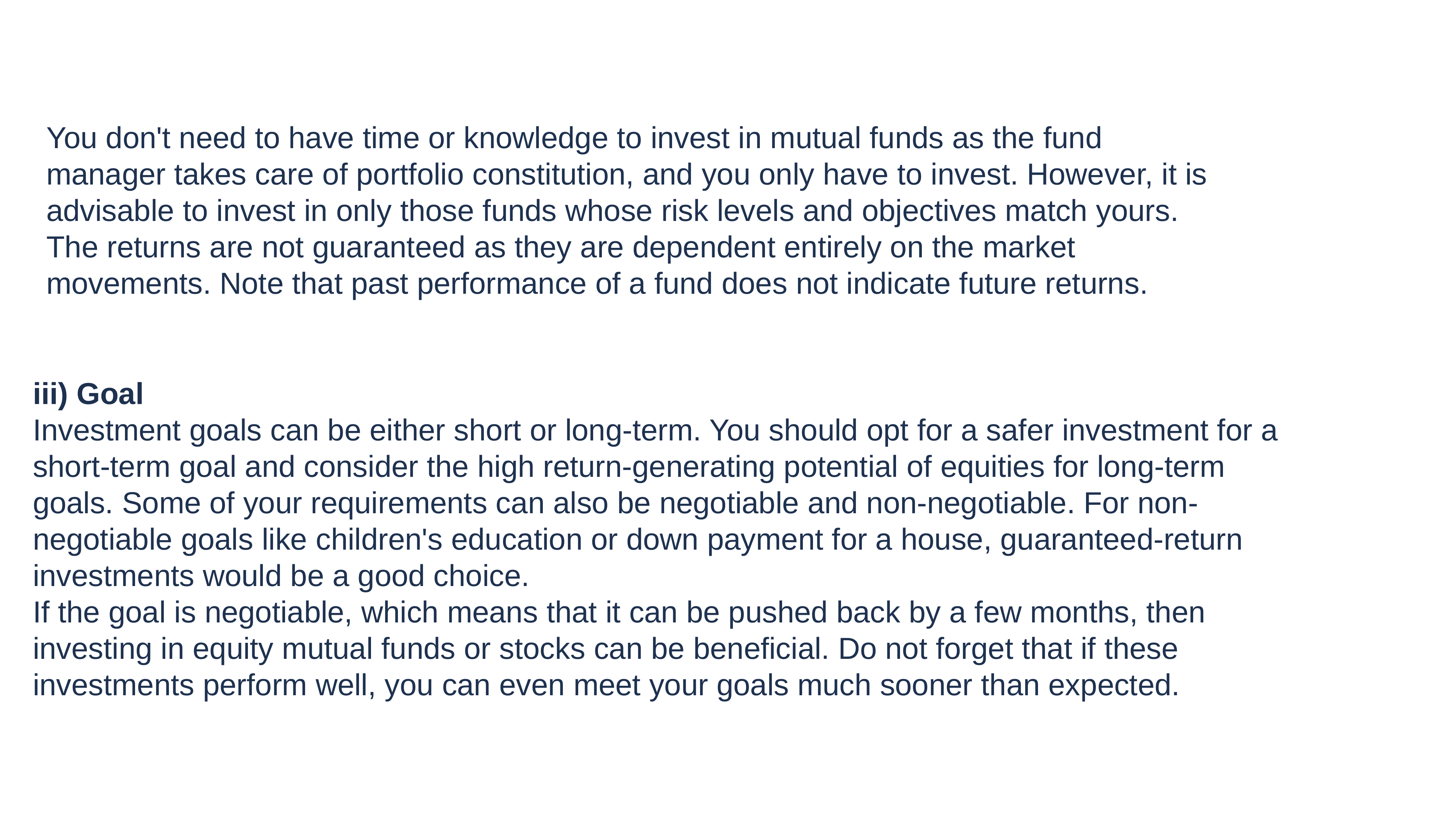

You don't need to have time or knowledge to invest in mutual funds as the fund manager takes care of portfolio constitution, and you only have to invest. However, it is advisable to invest in only those funds whose risk levels and objectives match yours. The returns are not guaranteed as they are dependent entirely on the market movements. Note that past performance of a fund does not indicate future returns.
iii) Goal
Investment goals can be either short or long-term. You should opt for a safer investment for a short-term goal and consider the high return-generating potential of equities for long-term goals. Some of your requirements can also be negotiable and non-negotiable. For non-negotiable goals like children's education or down payment for a house, guaranteed-return investments would be a good choice.
If the goal is negotiable, which means that it can be pushed back by a few months, then investing in equity mutual funds or stocks can be beneficial. Do not forget that if these investments perform well, you can even meet your goals much sooner than expected.